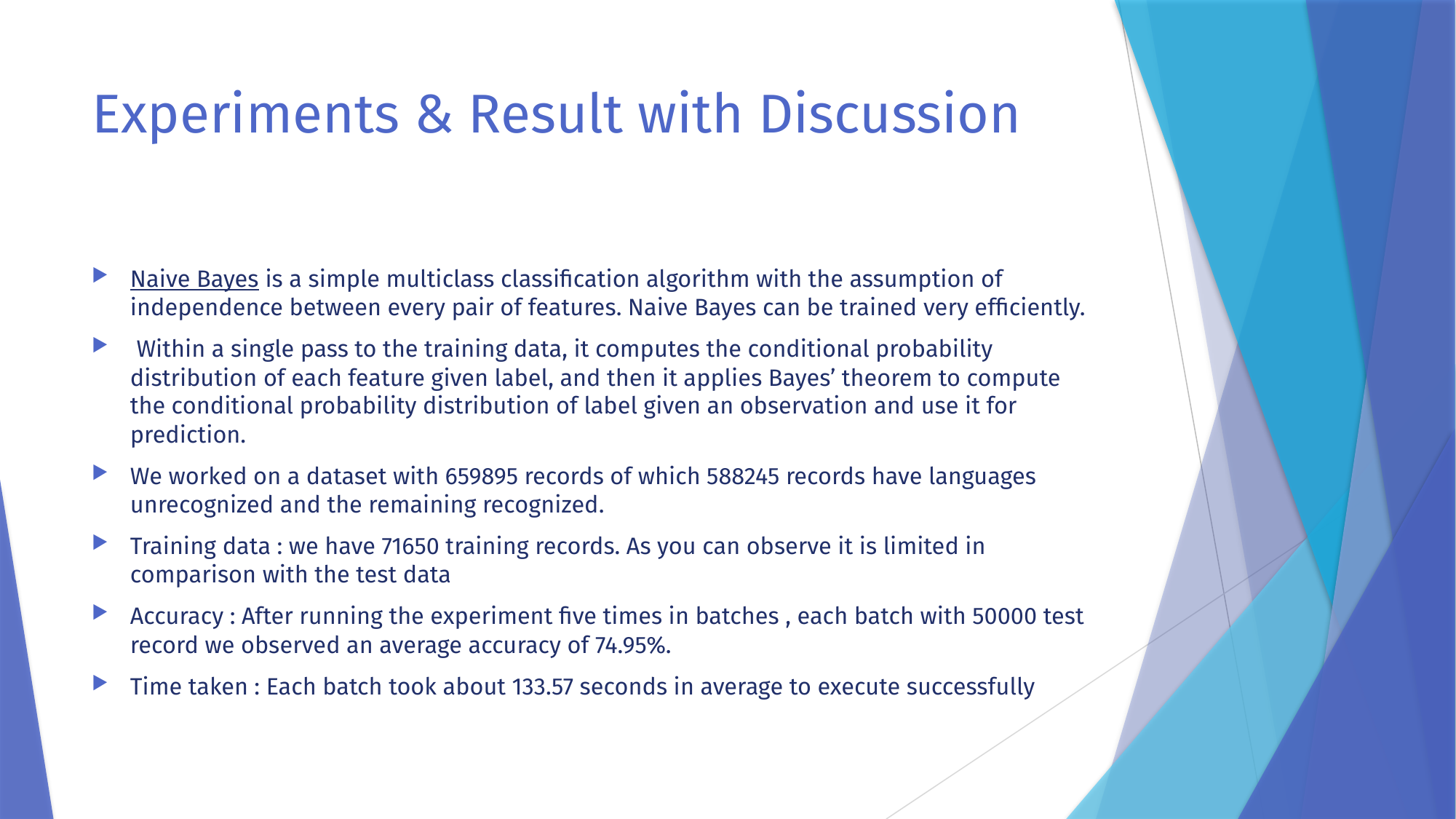

# Experiments & Result with Discussion
Naive Bayes is a simple multiclass classification algorithm with the assumption of independence between every pair of features. Naive Bayes can be trained very efficiently.
 Within a single pass to the training data, it computes the conditional probability distribution of each feature given label, and then it applies Bayes’ theorem to compute the conditional probability distribution of label given an observation and use it for prediction.
We worked on a dataset with 659895 records of which 588245 records have languages unrecognized and the remaining recognized.
Training data : we have 71650 training records. As you can observe it is limited in comparison with the test data
Accuracy : After running the experiment five times in batches , each batch with 50000 test record we observed an average accuracy of 74.95%.
Time taken : Each batch took about 133.57 seconds in average to execute successfully